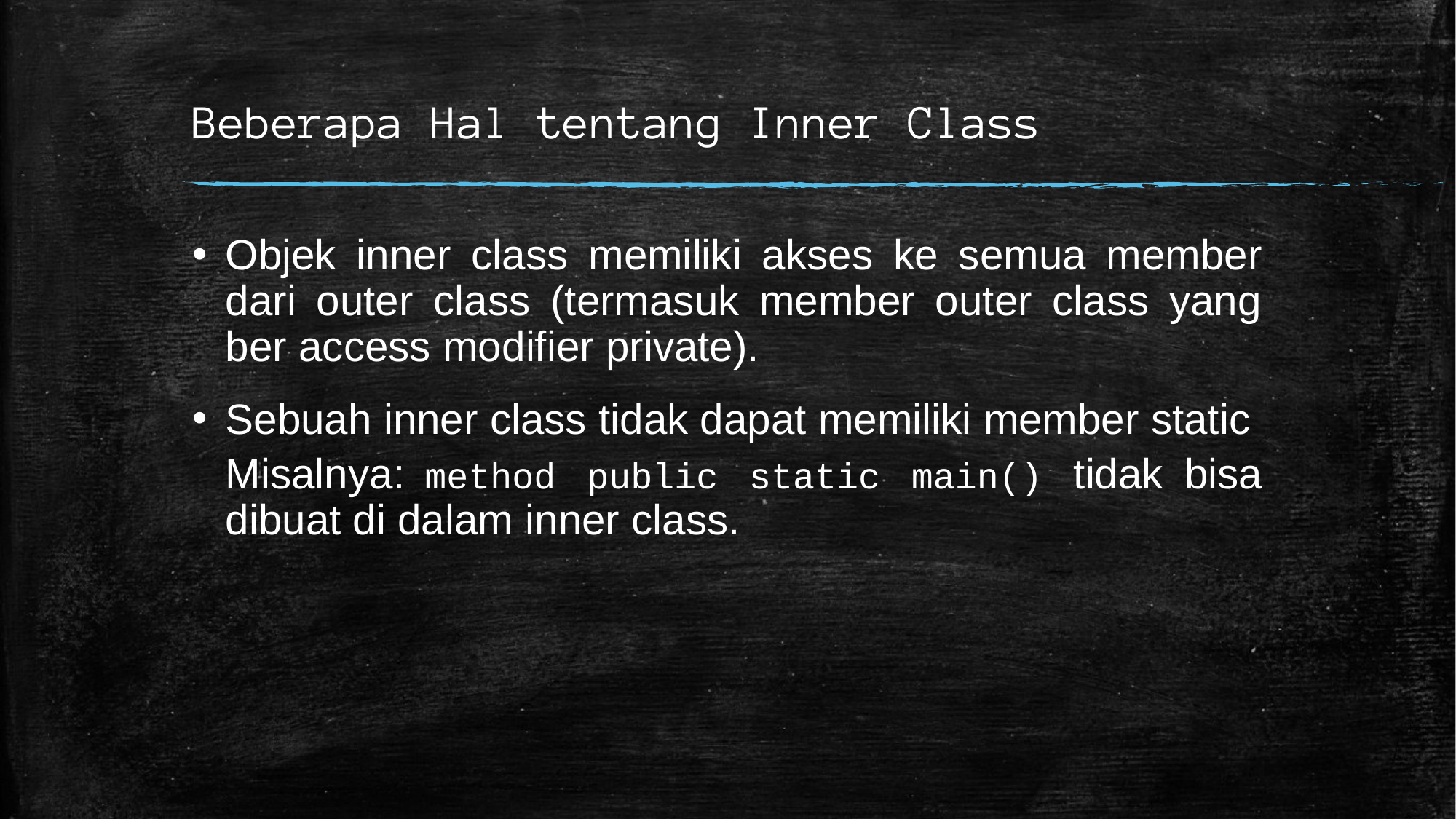

# Beberapa Hal tentang Inner Class
Objek inner class memiliki akses ke semua member dari outer class (termasuk member outer class yang ber access modifier private).
Sebuah inner class tidak dapat memiliki member static
Misalnya: method public static main() tidak bisa dibuat di dalam inner class.